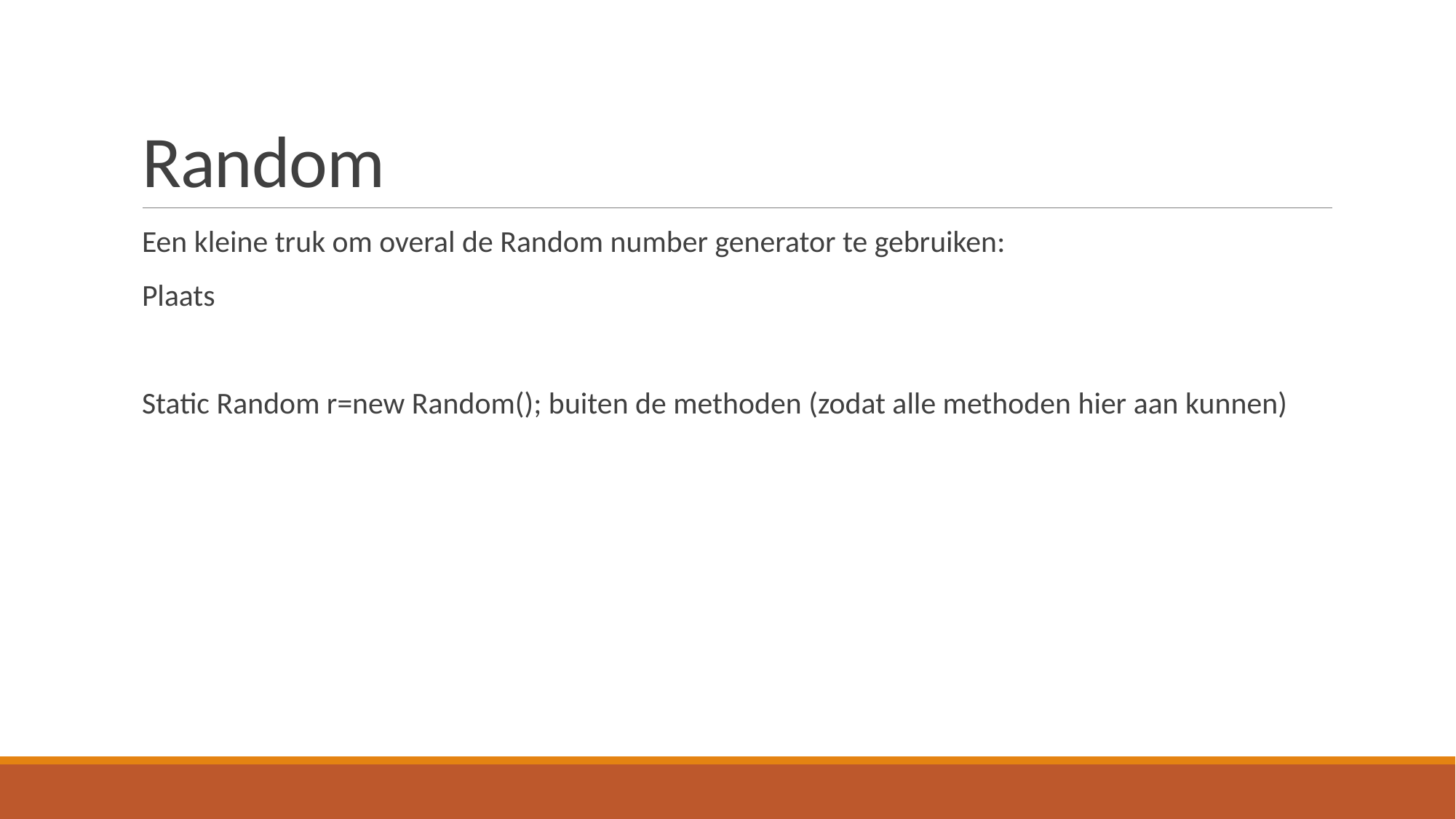

# Random
Een kleine truk om overal de Random number generator te gebruiken:
Plaats

Static Random r=new Random(); buiten de methoden (zodat alle methoden hier aan kunnen)